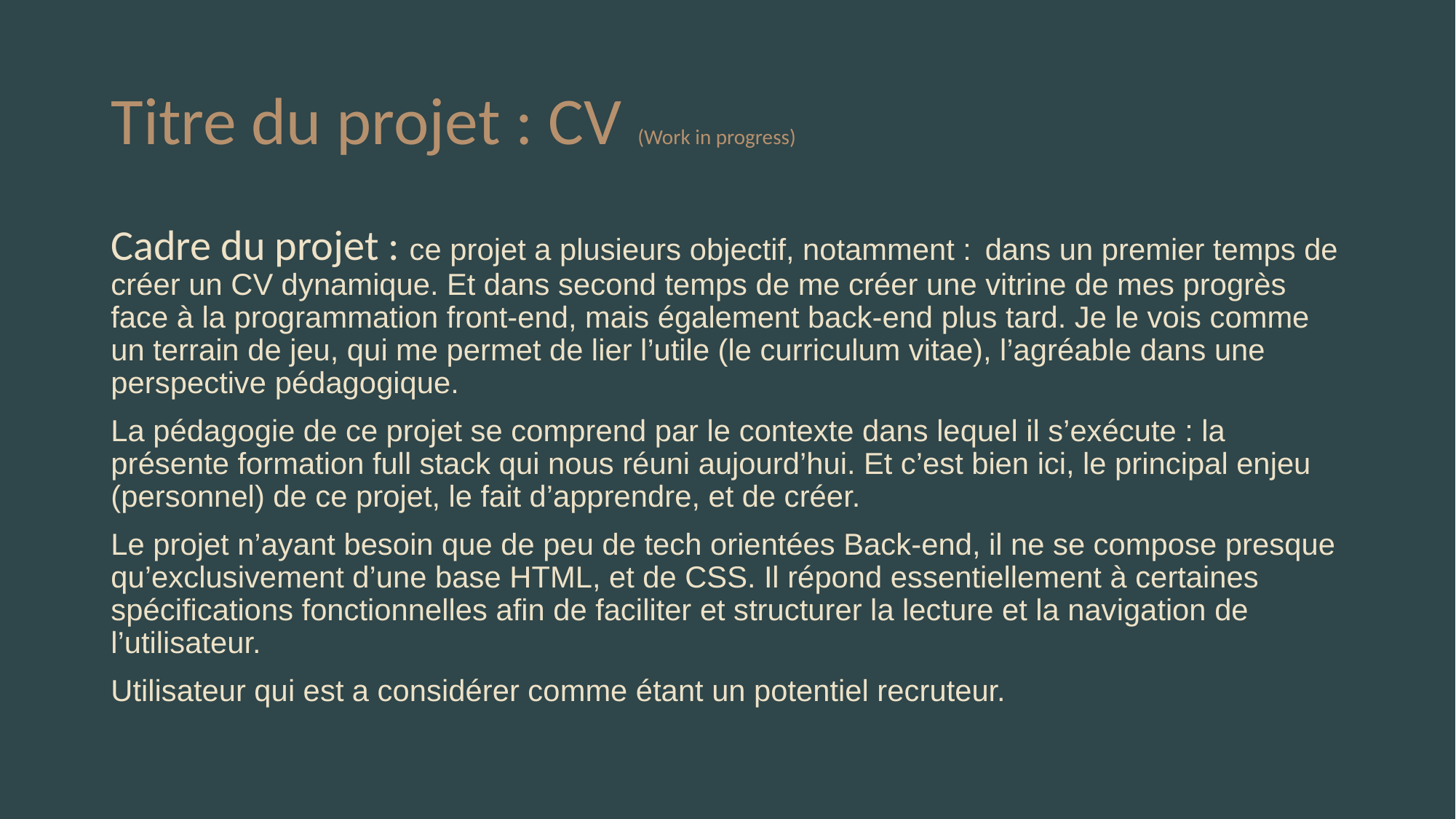

# Titre du projet : CV (Work in progress)
Cadre du projet : ce projet a plusieurs objectif, notamment :  dans un premier temps de créer un CV dynamique. Et dans second temps de me créer une vitrine de mes progrès face à la programmation front-end, mais également back-end plus tard. Je le vois comme un terrain de jeu, qui me permet de lier l’utile (le curriculum vitae), l’agréable dans une perspective pédagogique.
La pédagogie de ce projet se comprend par le contexte dans lequel il s’exécute : la présente formation full stack qui nous réuni aujourd’hui. Et c’est bien ici, le principal enjeu (personnel) de ce projet, le fait d’apprendre, et de créer.
Le projet n’ayant besoin que de peu de tech orientées Back-end, il ne se compose presque qu’exclusivement d’une base HTML, et de CSS. Il répond essentiellement à certaines spécifications fonctionnelles afin de faciliter et structurer la lecture et la navigation de l’utilisateur.
Utilisateur qui est a considérer comme étant un potentiel recruteur.